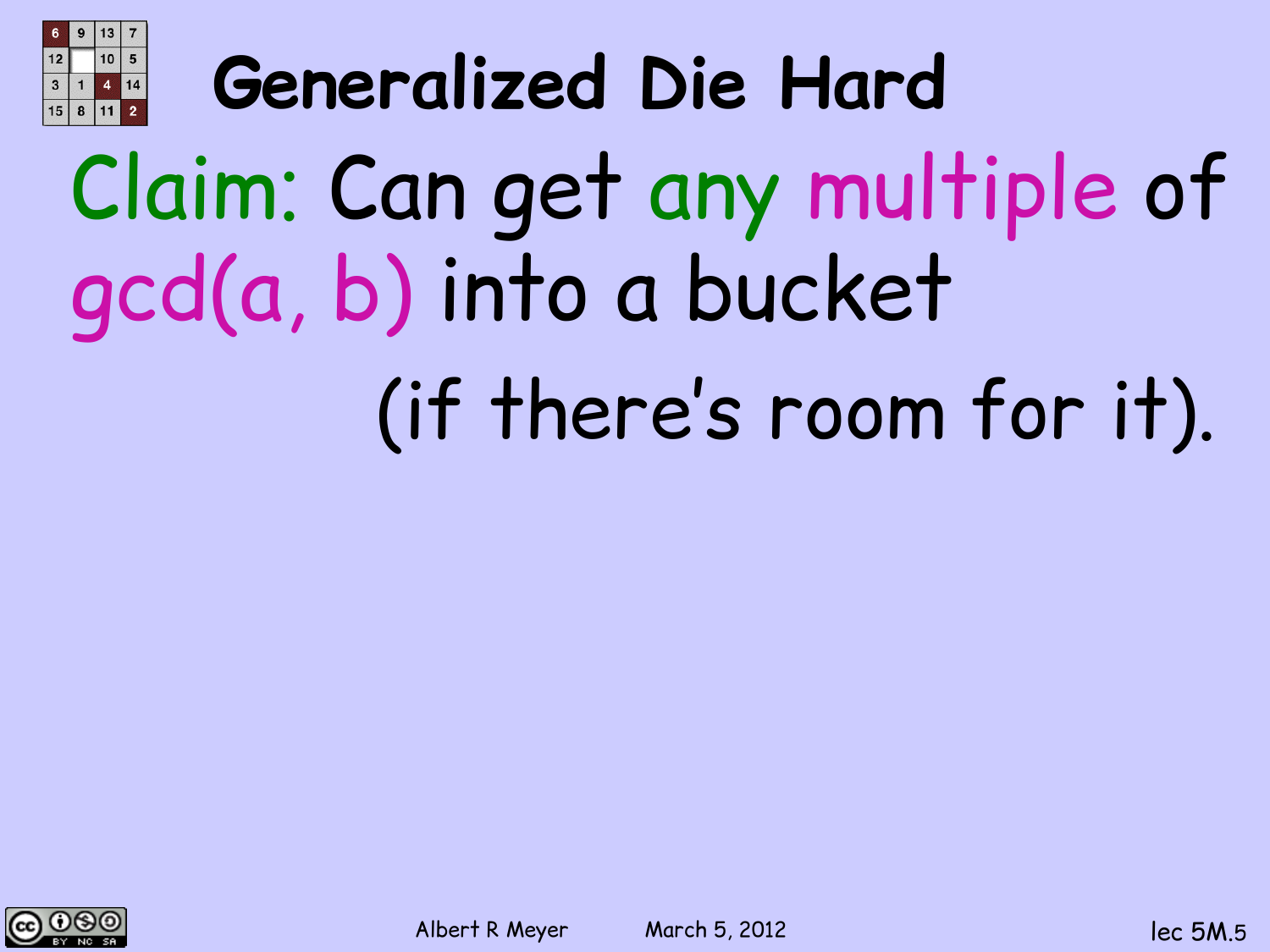

# Generalized Die Hard
Claim: Can get any multiple of gcd(a, b) into a bucket
            (if there’s room for it).
lec 5M.5